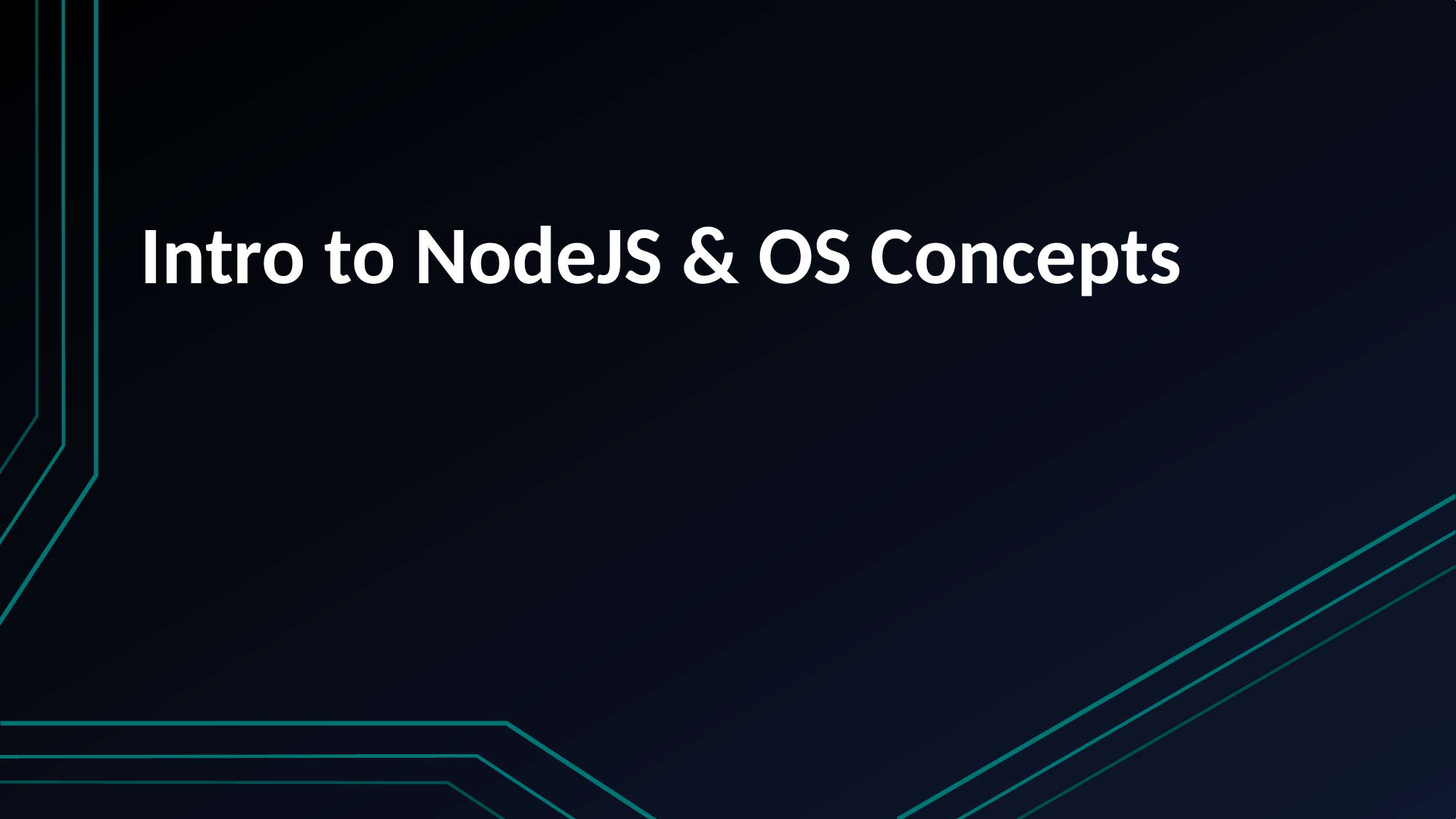

# Intro to NodeJS & OS Concepts